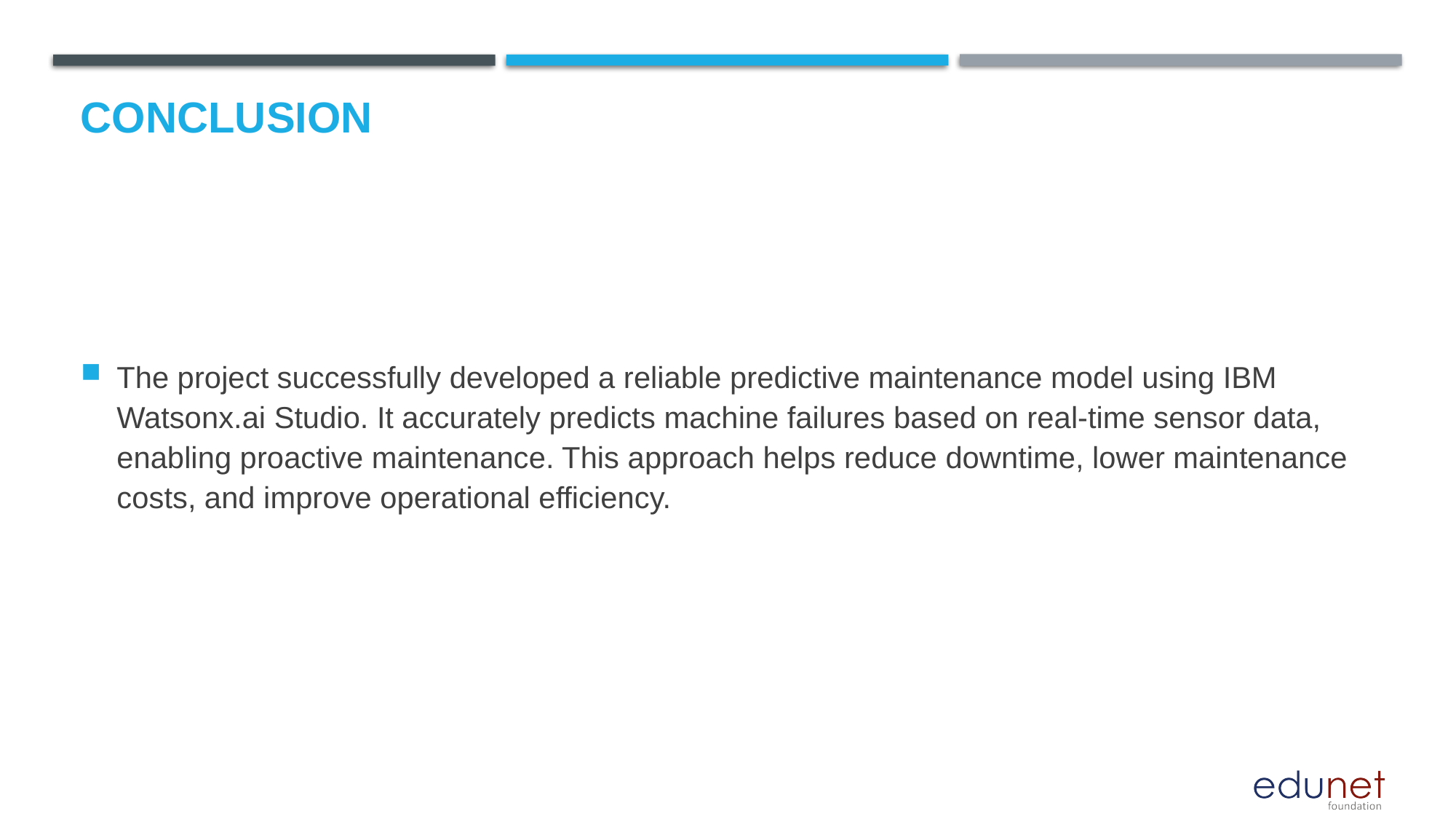

# Conclusion
The project successfully developed a reliable predictive maintenance model using IBM Watsonx.ai Studio. It accurately predicts machine failures based on real-time sensor data, enabling proactive maintenance. This approach helps reduce downtime, lower maintenance costs, and improve operational efficiency.